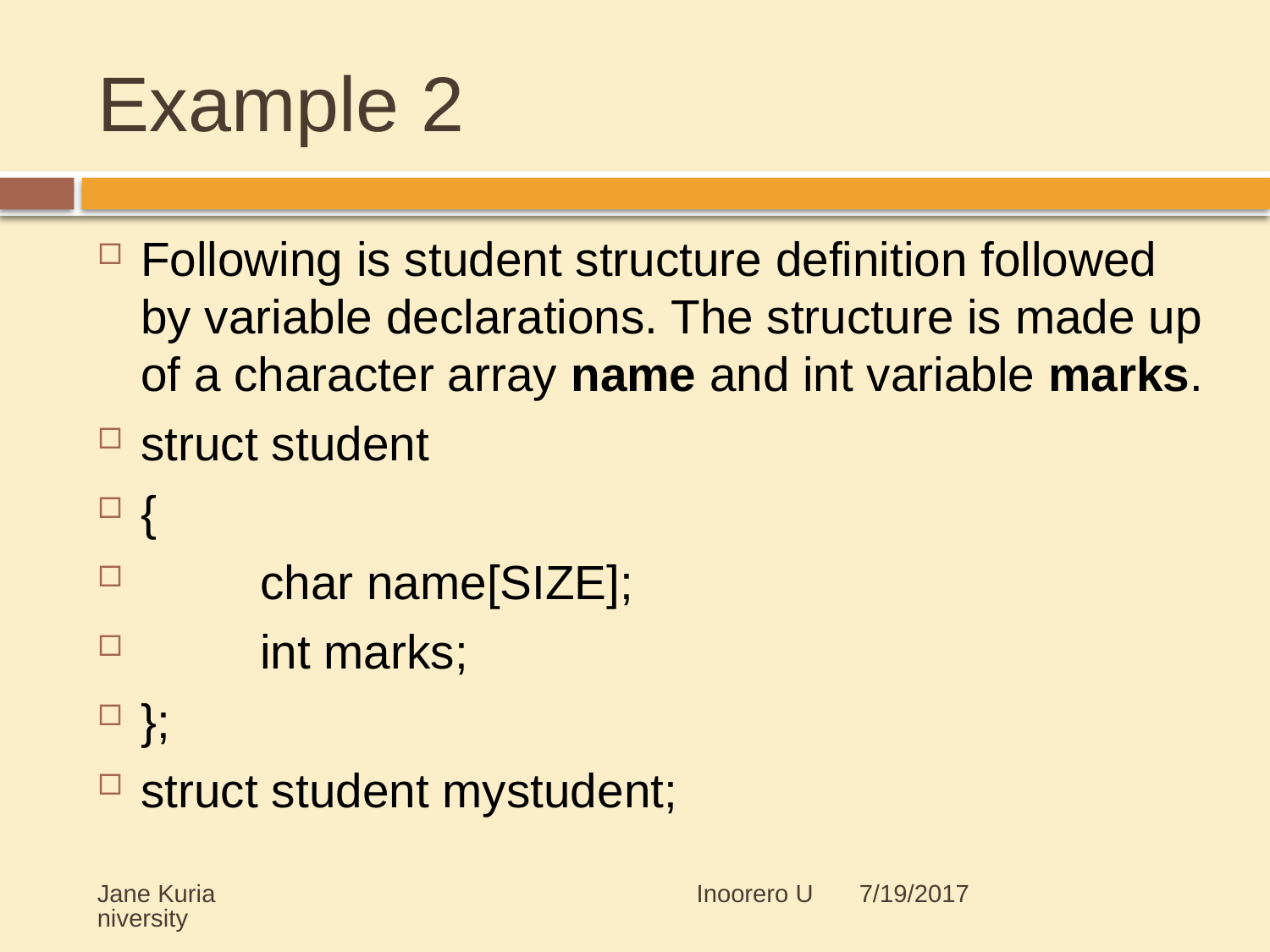

# Example 2
9
Following is student structure definition followed by variable declarations. The structure is made up of a character array name and int variable marks.
struct student
{
		char name[SIZE];
		int marks;
};
struct student mystudent;

Jane Kuria                                                                     Inoorero University
7/19/2017